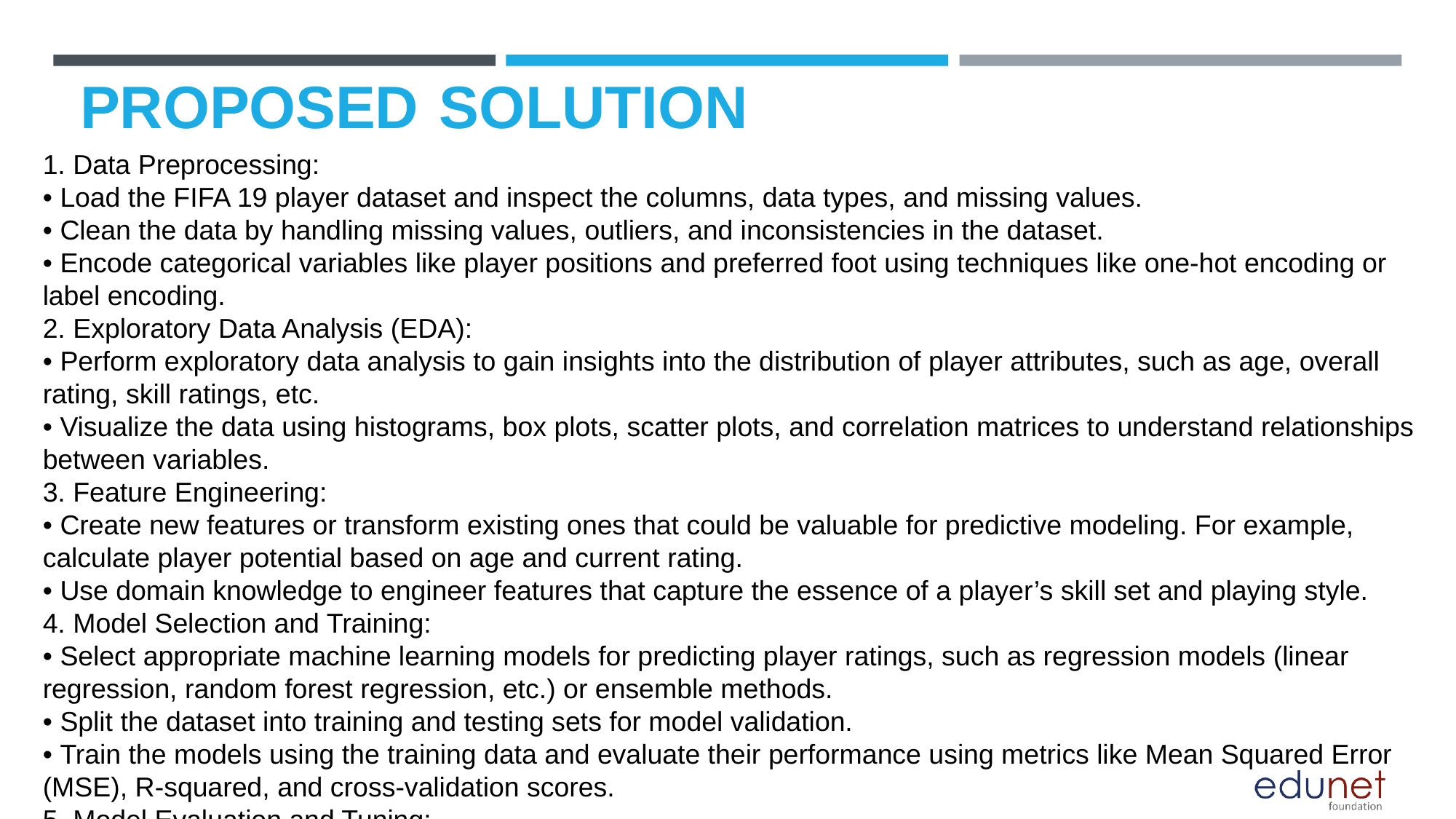

# PROPOSED SOLUTION
1. Data Preprocessing:
• Load the FIFA 19 player dataset and inspect the columns, data types, and missing values.
• Clean the data by handling missing values, outliers, and inconsistencies in the dataset.
• Encode categorical variables like player positions and preferred foot using techniques like one-hot encoding or label encoding.
2. Exploratory Data Analysis (EDA):
• Perform exploratory data analysis to gain insights into the distribution of player attributes, such as age, overall rating, skill ratings, etc.
• Visualize the data using histograms, box plots, scatter plots, and correlation matrices to understand relationships between variables.
3. Feature Engineering:
• Create new features or transform existing ones that could be valuable for predictive modeling. For example, calculate player potential based on age and current rating.
• Use domain knowledge to engineer features that capture the essence of a player’s skill set and playing style.
4. Model Selection and Training:
• Select appropriate machine learning models for predicting player ratings, such as regression models (linear regression, random forest regression, etc.) or ensemble methods.
• Split the dataset into training and testing sets for model validation.
• Train the models using the training data and evaluate their performance using metrics like Mean Squared Error (MSE), R-squared, and cross-validation scores.
5. Model Evaluation and Tuning:
• Evaluate the trained models on the test dataset to assess their predictive accuracy.
• Fine-tune the models by adjusting hyperparameters, trying different feature combinations, and employing regularization techniques to improve performance.
6. Insights Generation:
• Interpret the model results to understand which player attributes have the most significant impact on overall ratings.
• Generate actionable insights for football clubs and coaches regarding player development strategies, positional tactics, and team composition based on the analysis.
7. Deployment and Monitoring:
• Once satisfied with the model performance, deploy it in a production environment where it can be used to predict player ratings for new data.
• Continuously monitor the model’s performance and retrain/update it as needed to maintain accuracy and relevance over time.